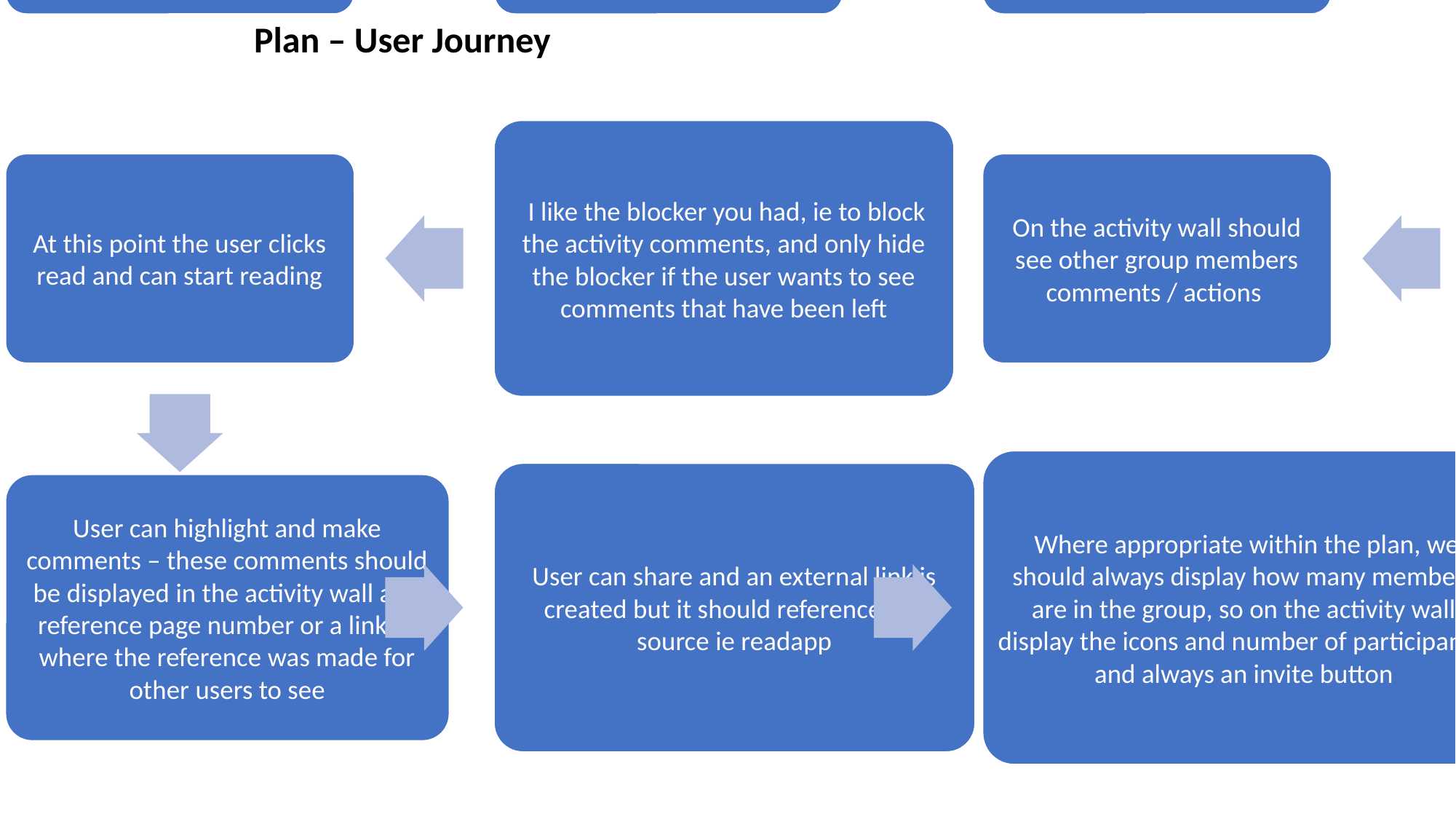

User clicks on the book and sees the book icon and also sees below chats within the group

Chats are messages that group members have left and lets replace the activity wall with chats

User sees the group plans that he/she has joined visible in the lounge

 User can click the resume button and goes straight to reading

 I like the blocker you had, ie to block the activity comments, and only hide the blocker if the user wants to see comments that have been left

 Where appropriate within the plan, we should always display how many members are in the group, so on the activity wall display the icons and number of participants, and always an invite button

User clicks further on the book and can see the reviews, now lets replace the reviews with the activity wall

On the activity wall should see other group members comments / actions

User can highlight and make comments – these comments should be displayed in the activity wall and reference page number or a link to where the reference was made for other users to see

At this point the user clicks read and can start reading

User can share and an external link is created but it should reference the source ie readapp

Plan – User Journey